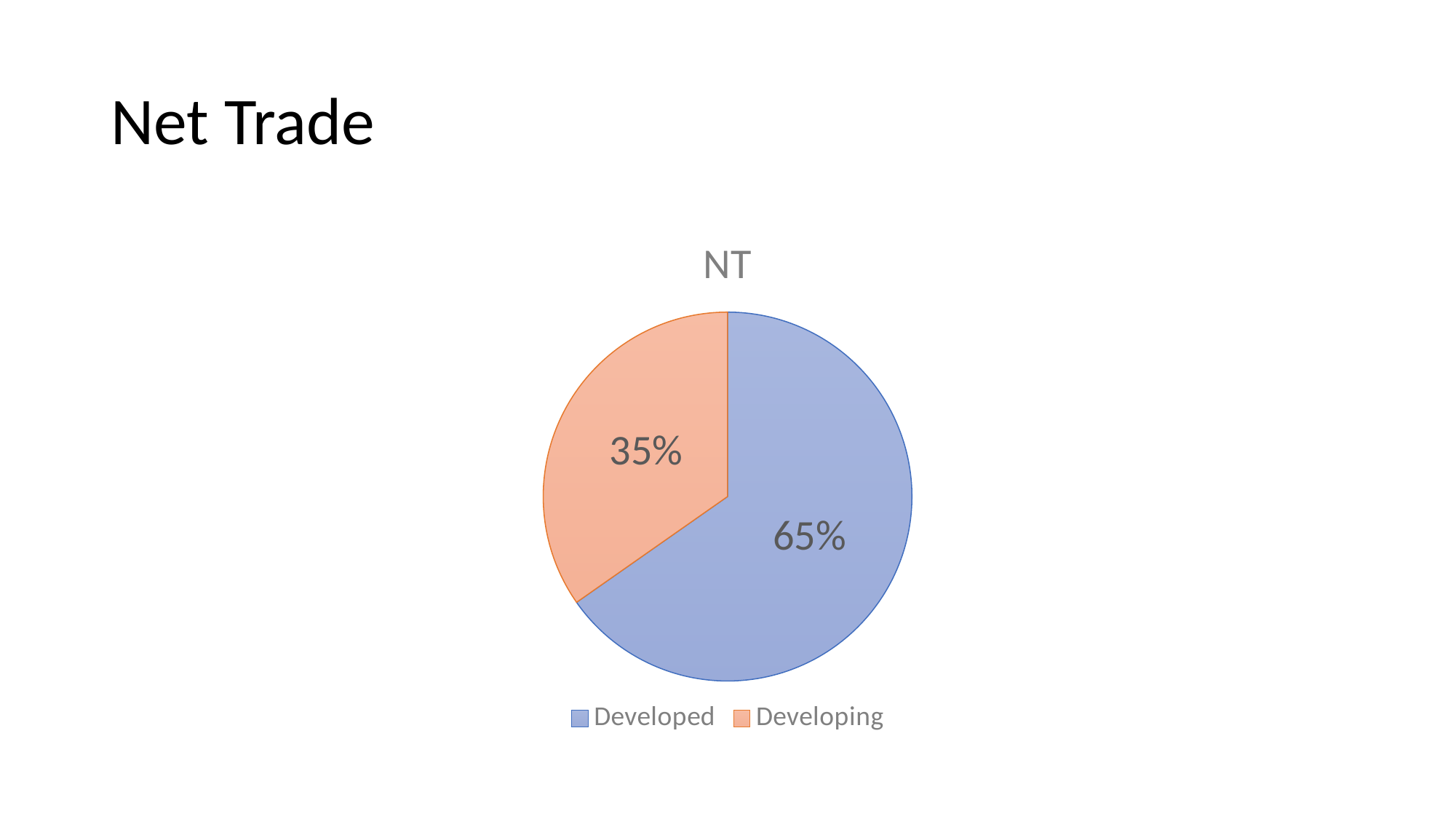

# Net Trade

### Chart:

| Category | NT |
|---|---|
| Developed | 107.38491332 |
| Developing | 57.121128000000006 |